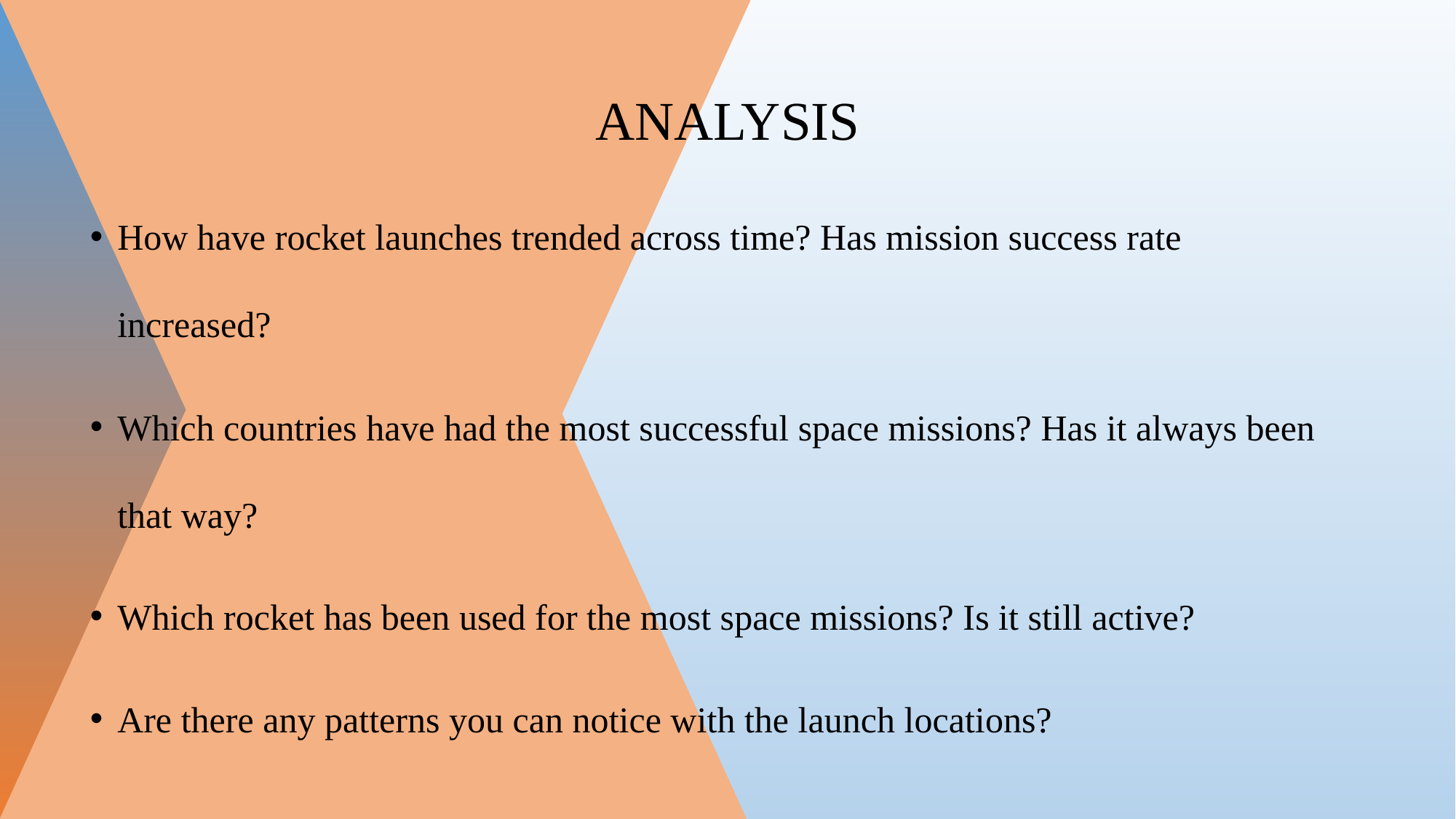

# ANALYSIS
How have rocket launches trended across time? Has mission success rate increased?
Which countries have had the most successful space missions? Has it always been that way?
Which rocket has been used for the most space missions? Is it still active?
Are there any patterns you can notice with the launch locations?